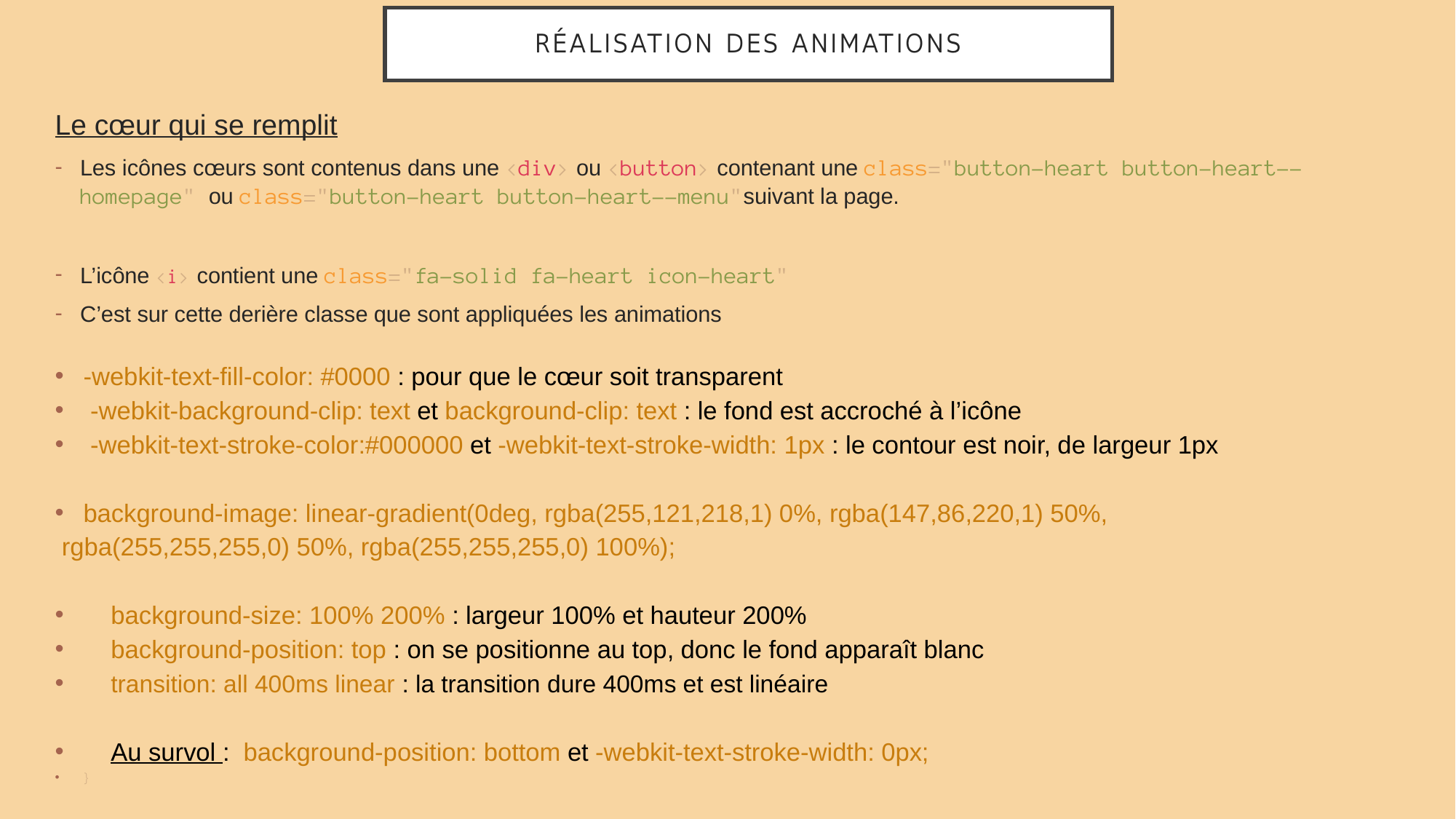

# réalisation des animations
Le cœur qui se remplit
Les icônes cœurs sont contenus dans une <div> ou <button> contenant une class="button-heart button-heart--homepage"  ou class="button-heart button-heart--menu"suivant la page.

L’icône <i> contient une class="fa-solid fa-heart icon-heart"
C’est sur cette derière classe que sont appliquées les animations

-webkit-text-fill-color: #0000 : pour que le cœur soit transparent
 -webkit-background-clip: text et background-clip: text : le fond est accroché à l’icône
 -webkit-text-stroke-color:#000000 et -webkit-text-stroke-width: 1px : le contour est noir, de largeur 1px

background-image: linear-gradient(0deg, rgba(255,121,218,1) 0%, rgba(147,86,220,1) 50%,
 rgba(255,255,255,0) 50%, rgba(255,255,255,0) 100%);

    background-size: 100% 200% : largeur 100% et hauteur 200%
    background-position: top : on se positionne au top, donc le fond apparaît blanc
    transition: all 400ms linear : la transition dure 400ms et est linéaire

    Au survol :  background-position: bottom et -webkit-text-stroke-width: 0px;
}